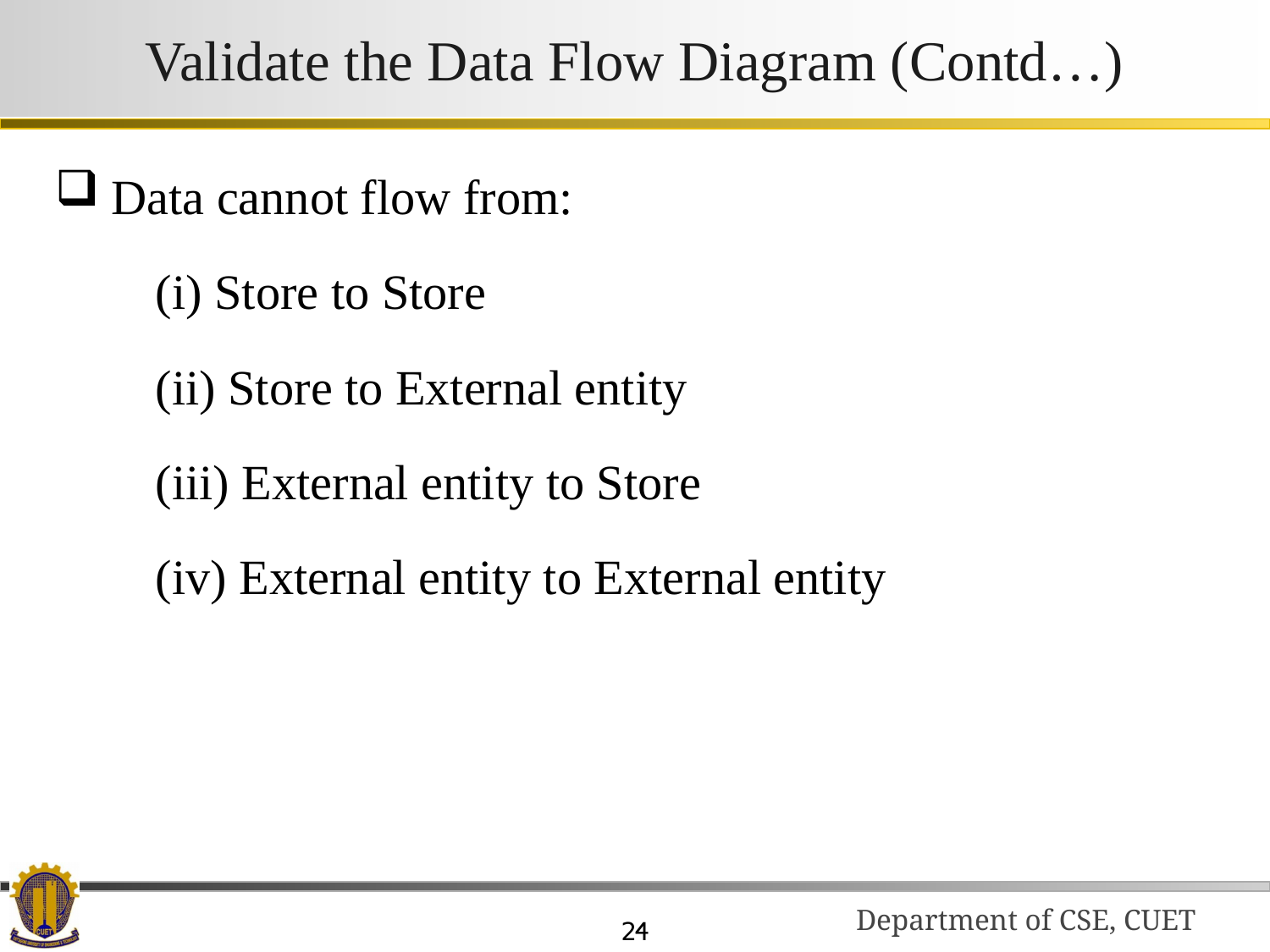

# Validate the Data Flow Diagram (Contd…)
 Data cannot flow from:
          (i) Store to Store
          (ii) Store to External entity
          (iii) External entity to Store
          (iv) External entity to External entity